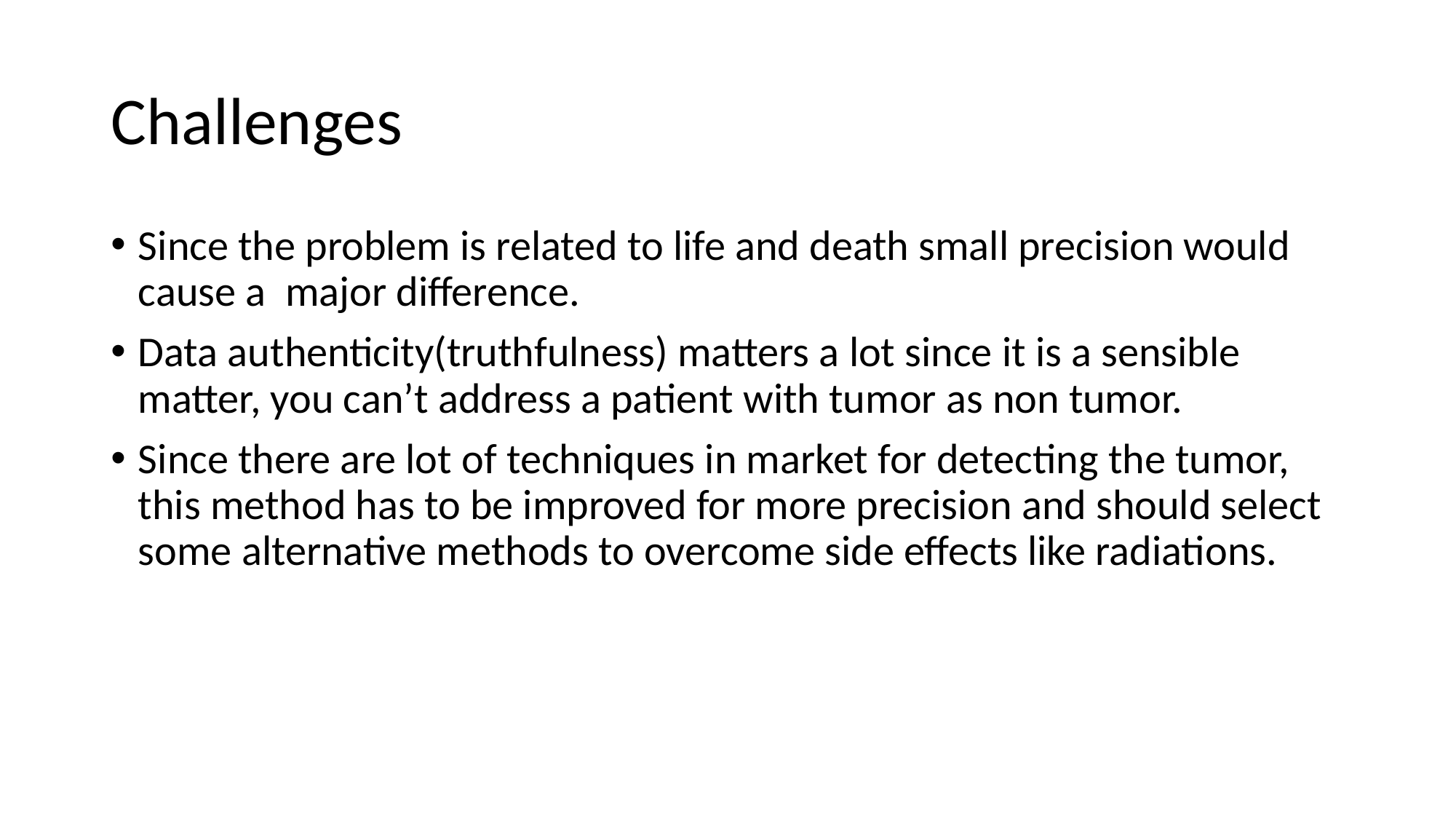

# Challenges
Since the problem is related to life and death small precision would cause a  major difference.
Data authenticity(truthfulness) matters a lot since it is a sensible matter, you can’t address a patient with tumor as non tumor.
Since there are lot of techniques in market for detecting the tumor, this method has to be improved for more precision and should select some alternative methods to overcome side effects like radiations.